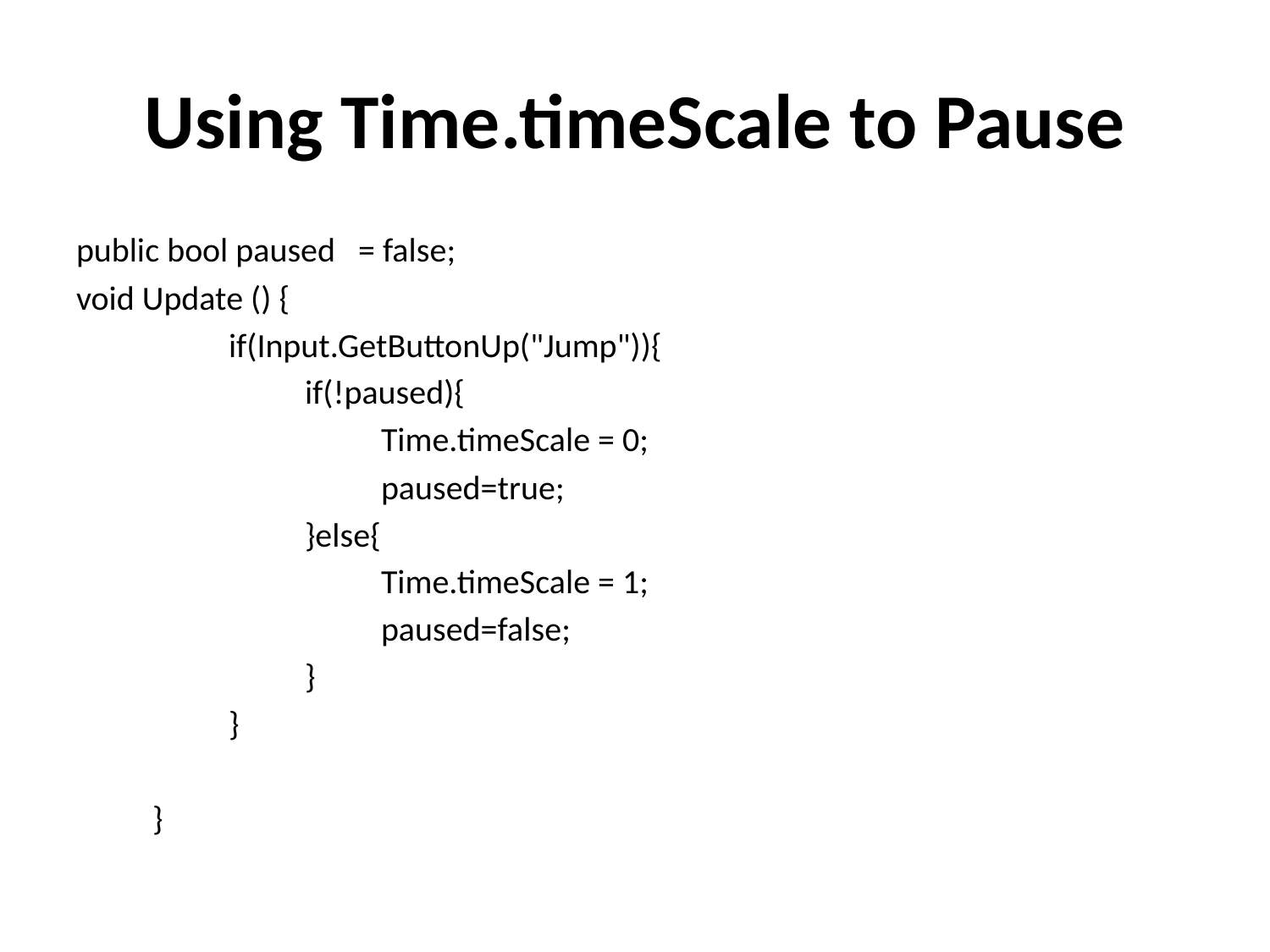

# Using Time.timeScale to Pause
public bool paused   = false;
void Update () {
		if(Input.GetButtonUp("Jump")){
			if(!paused){
				Time.timeScale = 0;
				paused=true;
			}else{
				Time.timeScale = 1;
				paused=false;
			}
		}

	}